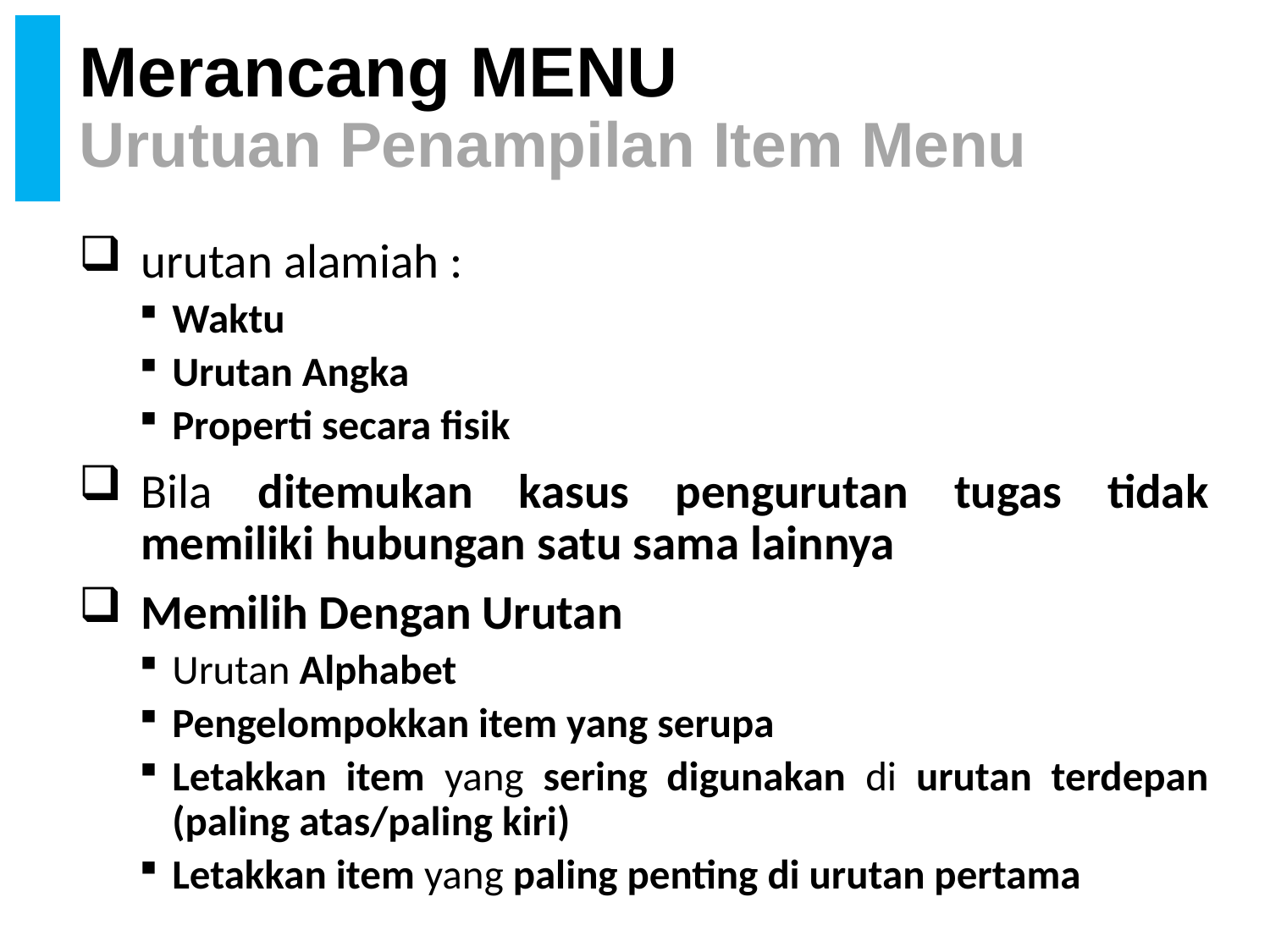

# Merancang MENU Urutuan Penampilan Item Menu
urutan alamiah :
Waktu
Urutan Angka
Properti secara fisik
Bila ditemukan kasus pengurutan tugas tidak memiliki hubungan satu sama lainnya
Memilih Dengan Urutan
Urutan Alphabet
Pengelompokkan item yang serupa
Letakkan item yang sering digunakan di urutan terdepan (paling atas/paling kiri)
Letakkan item yang paling penting di urutan pertama